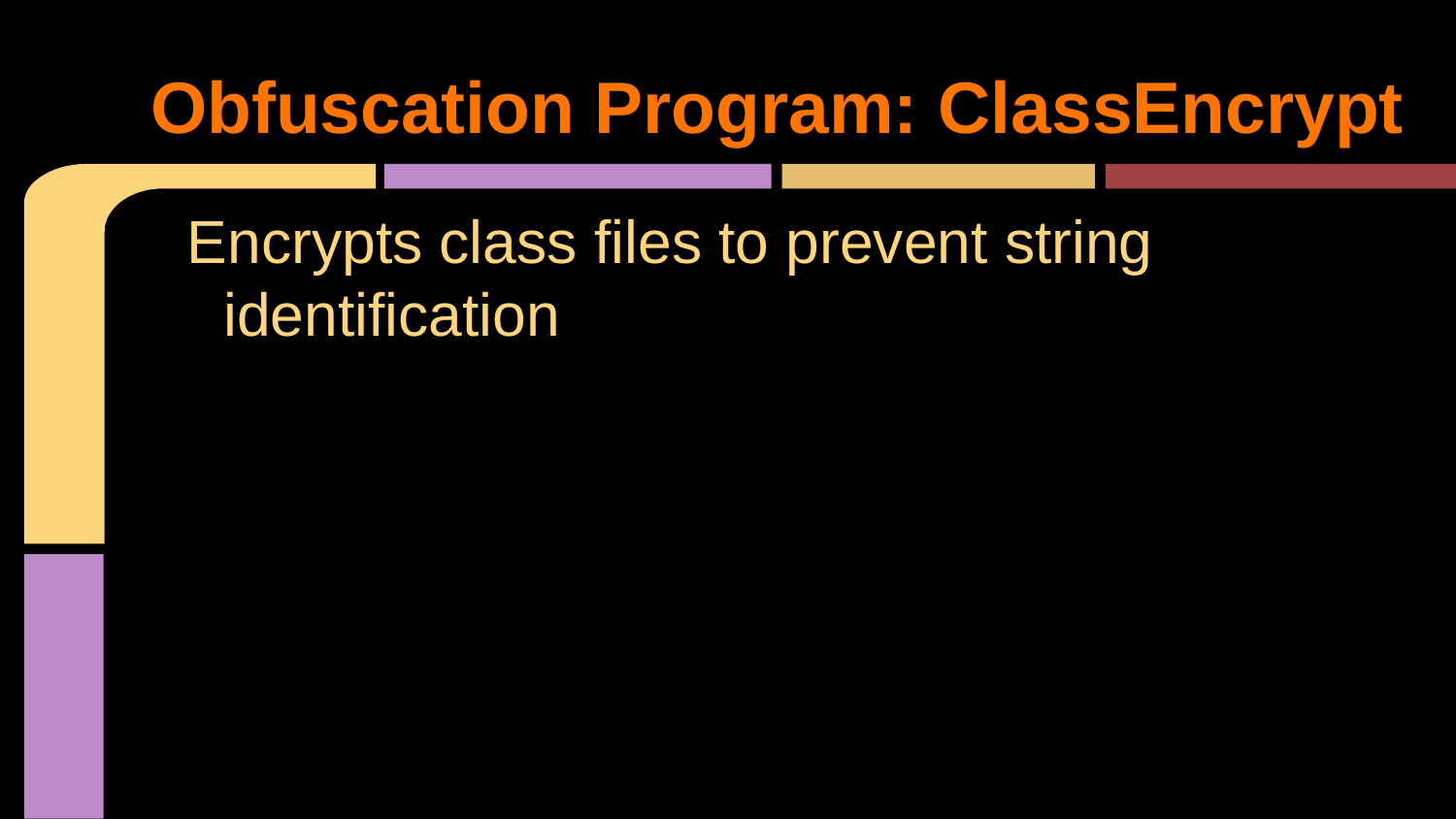

# Obfuscation Program: ClassEncrypt
Encrypts class files to prevent string identification